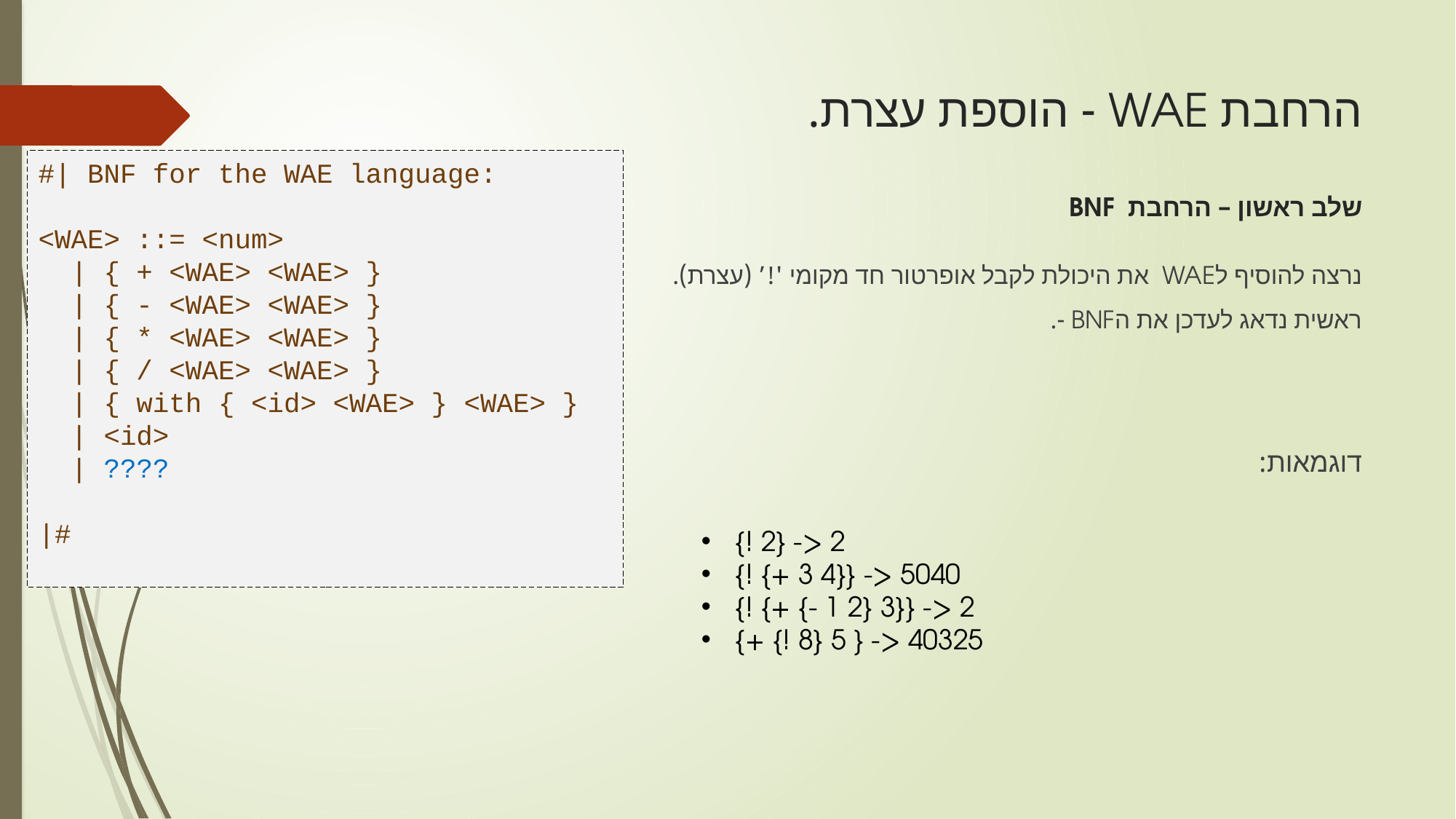

# הרחבת WAE - הוספת עצרת. שלב ראשון – הרחבת  BNF
#| BNF for the WAE language:

<WAE> ::= <num>
  | { + <WAE> <WAE> }
  | { - <WAE> <WAE> }
  | { * <WAE> <WAE> }
  | { / <WAE> <WAE> }
  | { with { <id> <WAE> } <WAE> }
  | <id>
  | ????

|#

נרצה להוסיף לWAE  את היכולת לקבל אופרטור חד מקומי '!’ (עצרת).
ראשית נדאג לעדכן את הBNF -.

דוגמאות:

{! 2} -> 2
{! {+ 3 4}} -> 5040
{! {+ {- 1 2} 3}} -> 2
{+ {! 8} 5 } -> 40325